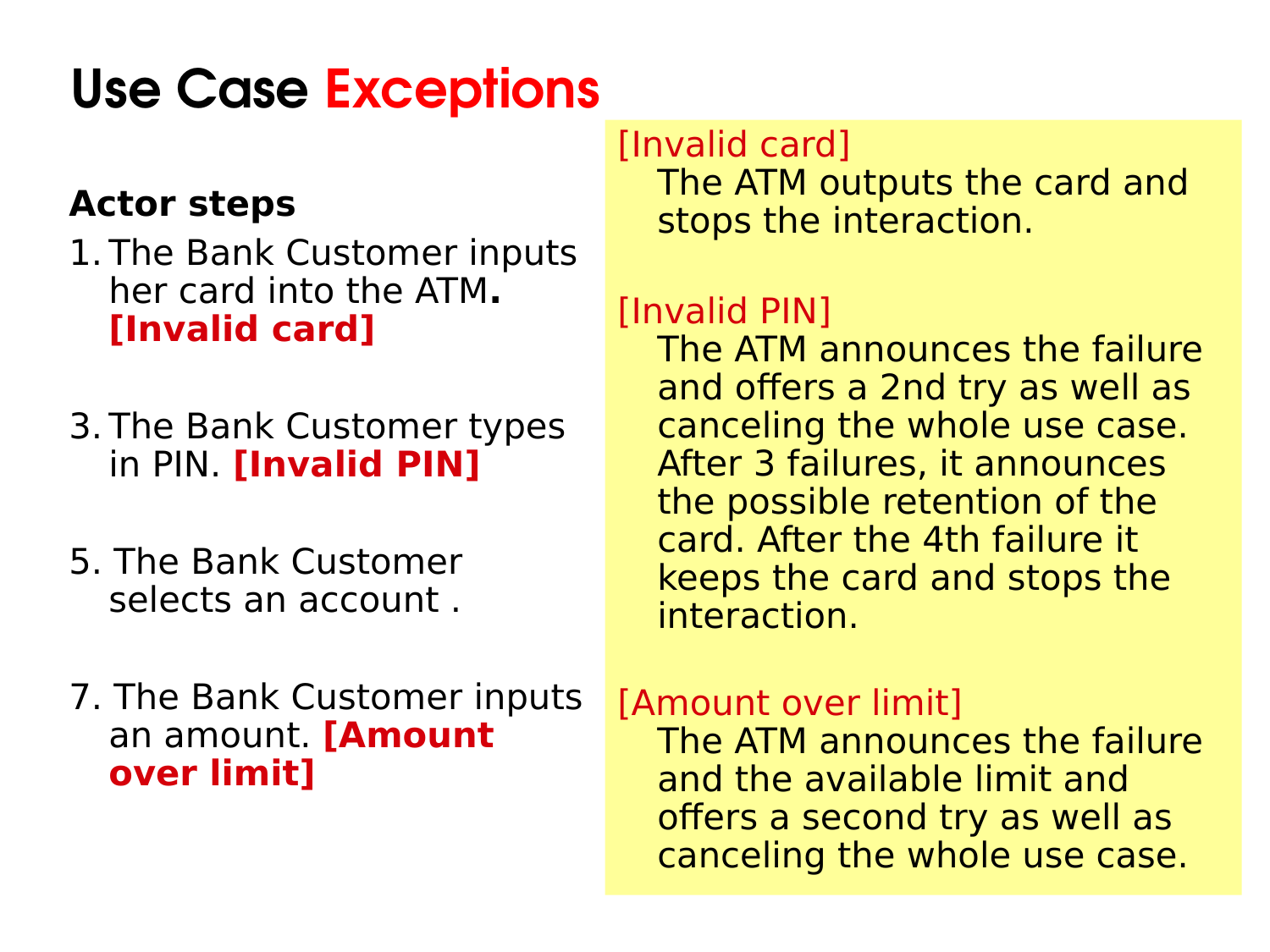

# Use Case Exceptions
[Invalid card]
The ATM outputs the card and stops the interaction.
[Invalid PIN]
The ATM announces the failure and offers a 2nd try as well as canceling the whole use case. After 3 failures, it announces the possible retention of the card. After the 4th failure it keeps the card and stops the interaction.
[Amount over limit]
The ATM announces the failure and the available limit and offers a second try as well as canceling the whole use case.
Actor steps
1.	The Bank Customer inputs her card into the ATM.[Invalid card]

3.	The Bank Customer types in PIN. [Invalid PIN]

5. The Bank Customer selects an account .

7. The Bank Customer inputs an amount. [Amount over limit]